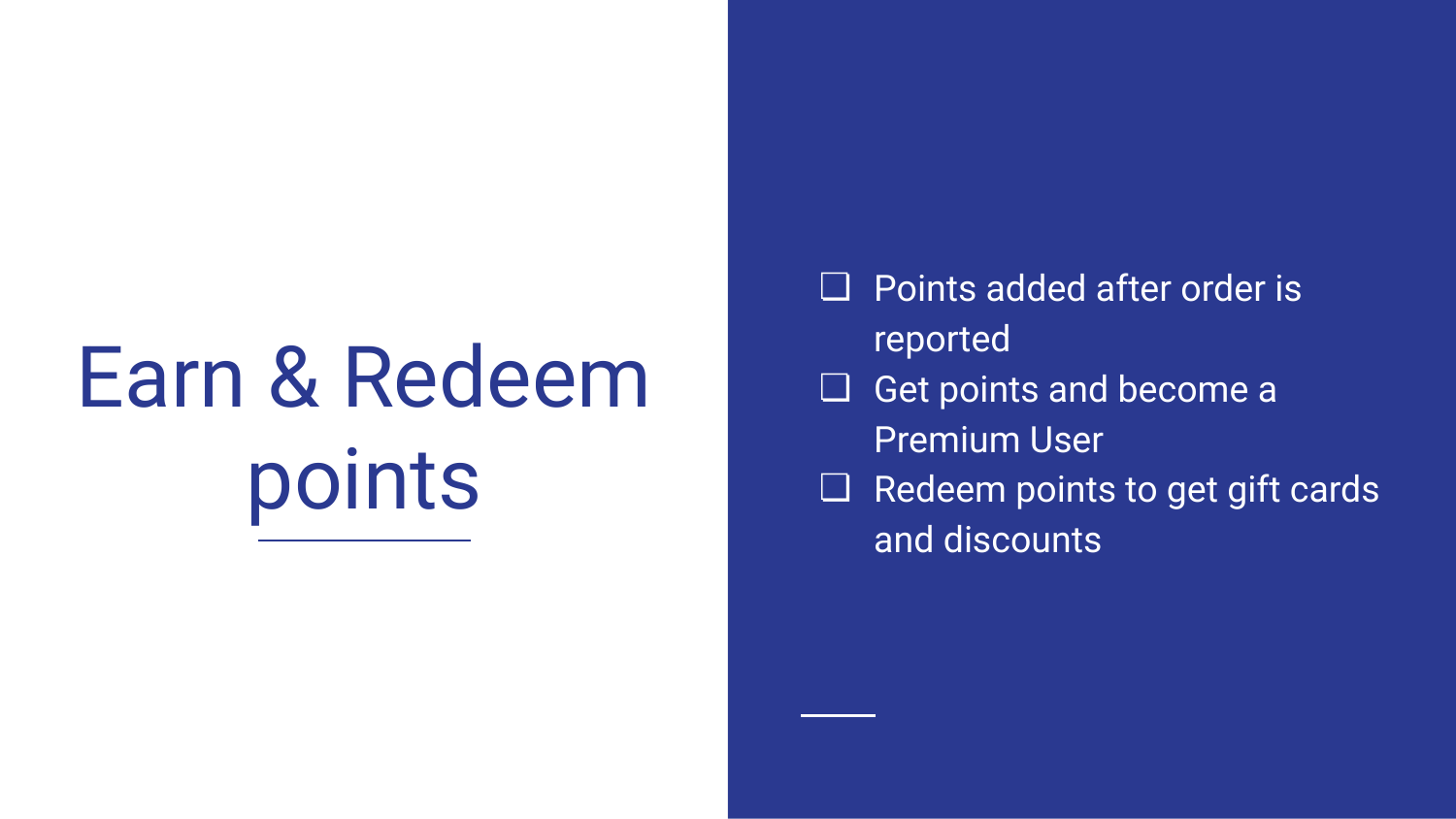

Points added after order is reported
Get points and become a Premium User
Redeem points to get gift cards and discounts
# Earn & Redeem points